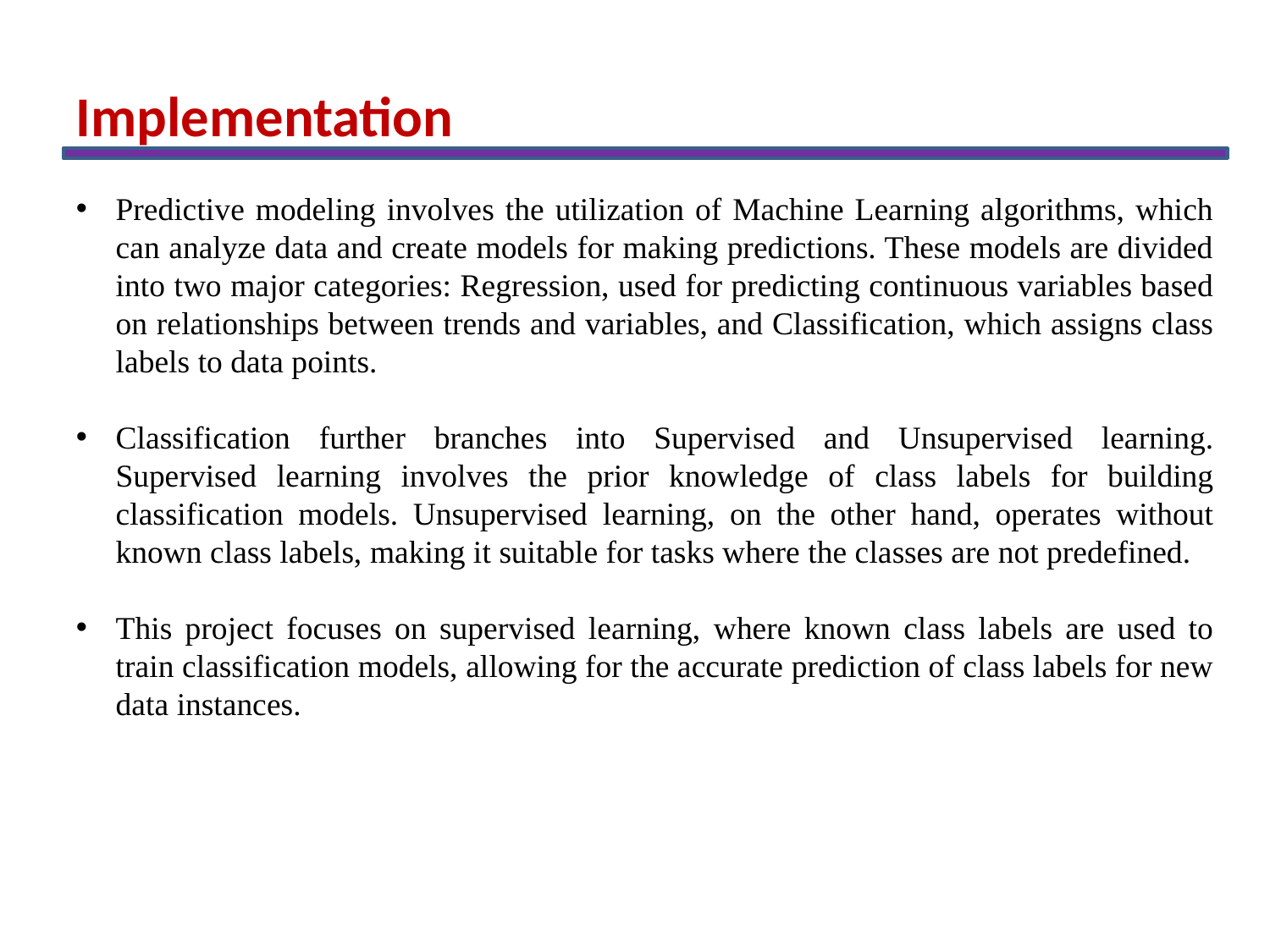

Implementation

Predictive modeling involves the utilization of Machine Learning algorithms, which can analyze data and create models for making predictions. These models are divided into two major categories: Regression, used for predicting continuous variables based on relationships between trends and variables, and Classification, which assigns class labels to data points.

Classification further branches into Supervised and Unsupervised learning. Supervised learning involves the prior knowledge of class labels for building classification models. Unsupervised learning, on the other hand, operates without known class labels, making it suitable for tasks where the classes are not predefined.

This project focuses on supervised learning, where known class labels are used to train classification models, allowing for the accurate prediction of class labels for new data instances.